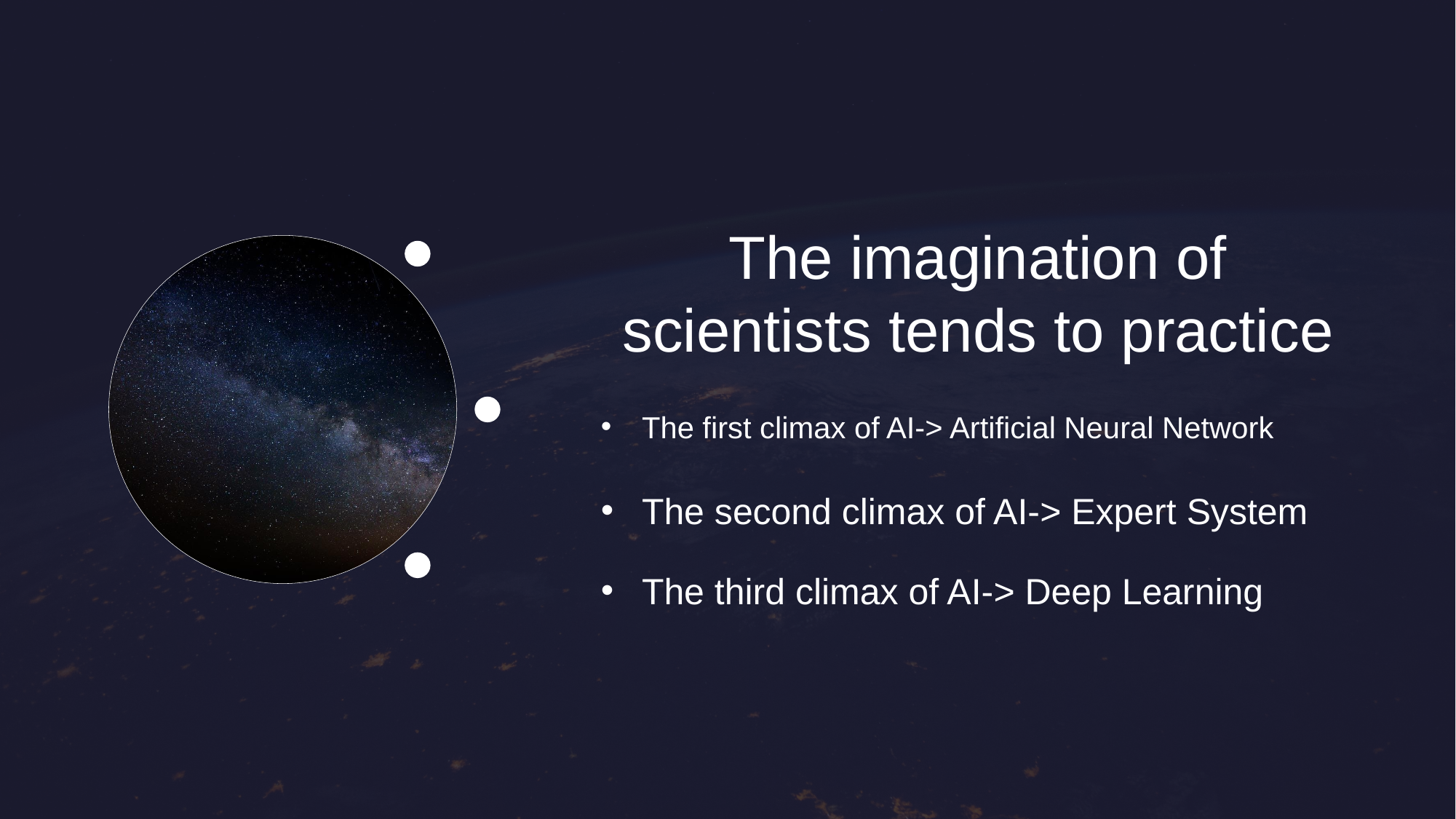

The imagination of scientists tends to practice

The first climax of AI-> Artificial Neural Network

The second climax of AI-> Expert System

The third climax of AI-> Deep Learning